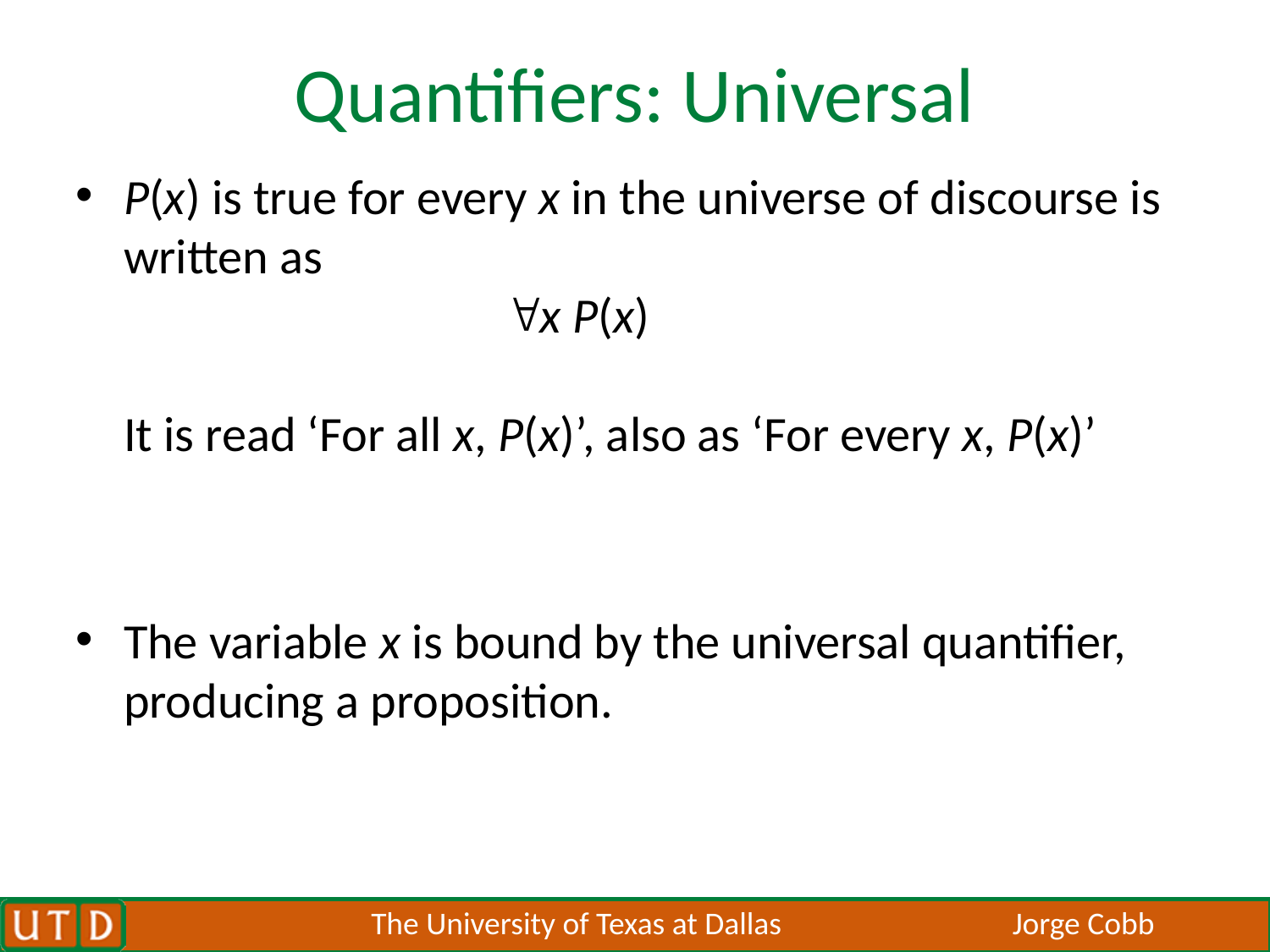

# Quantifiers: Universal
P(x) is true for every x in the universe of discourse is written as
			∀x P(x)
It is read ‘For all x, P(x)’, also as ‘For every x, P(x)’

The variable x is bound by the universal quantifier, producing a proposition.